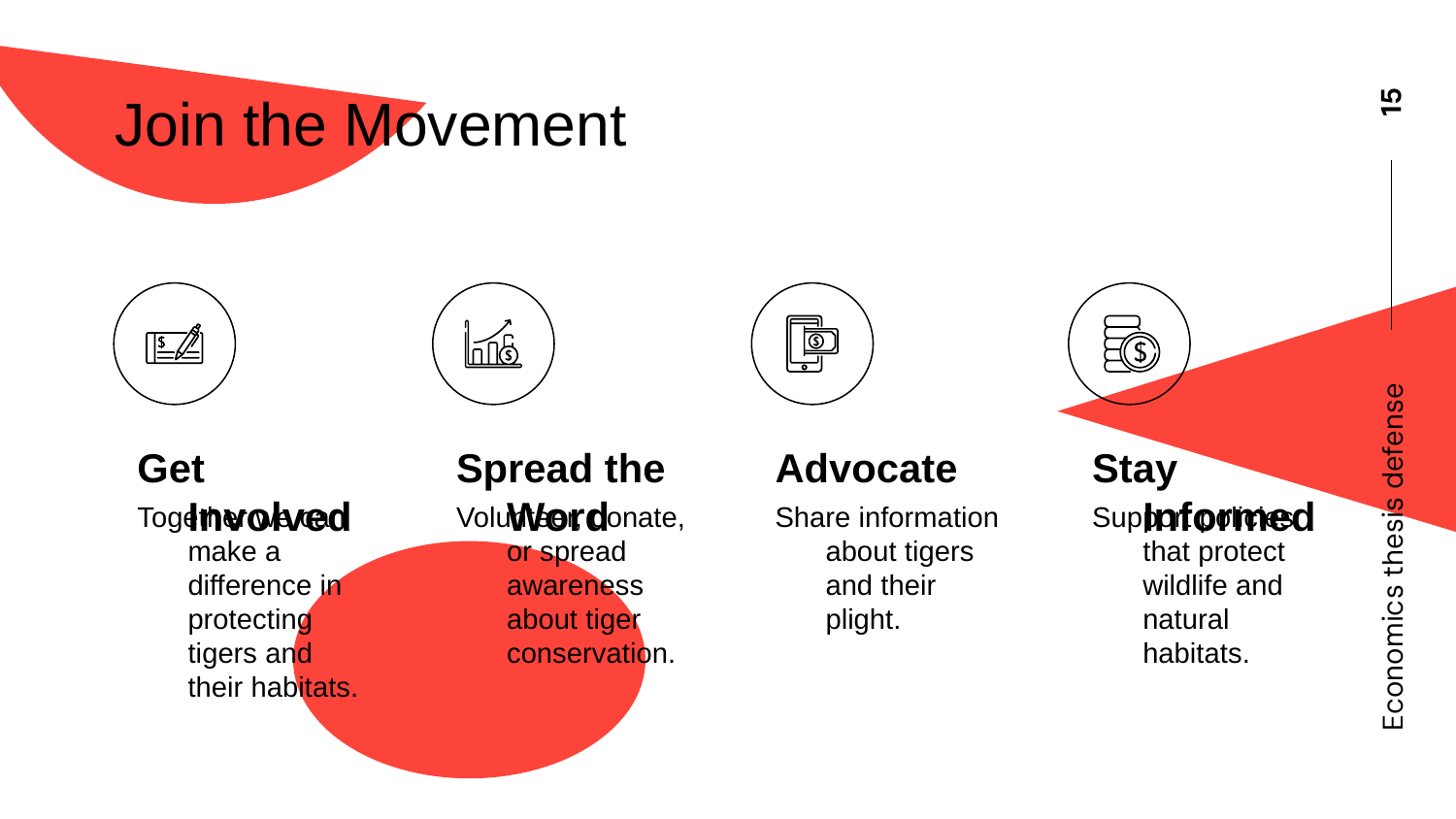

# Join the Movement
15

Get Involved
Spread the Word
Advocate
Stay Informed
Together we can make a difference in protecting tigers and their habitats.
Volunteer, donate, or spread awareness about tiger conservation.
Share information about tigers and their plight.
Support policies that protect wildlife and natural habitats.
Economics thesis defense